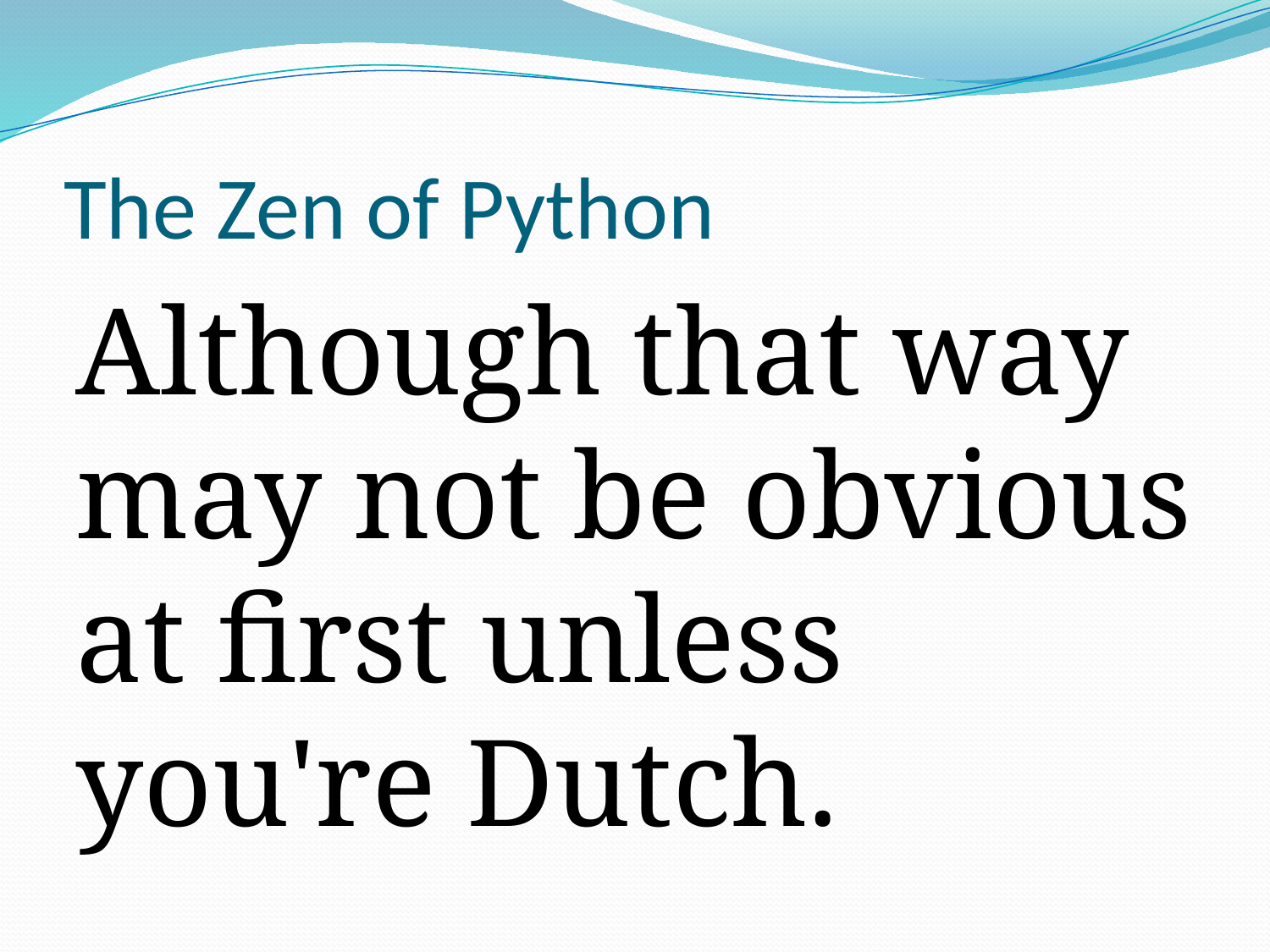

# The Zen of Python
Although that way may not be obvious at first unless you're Dutch.